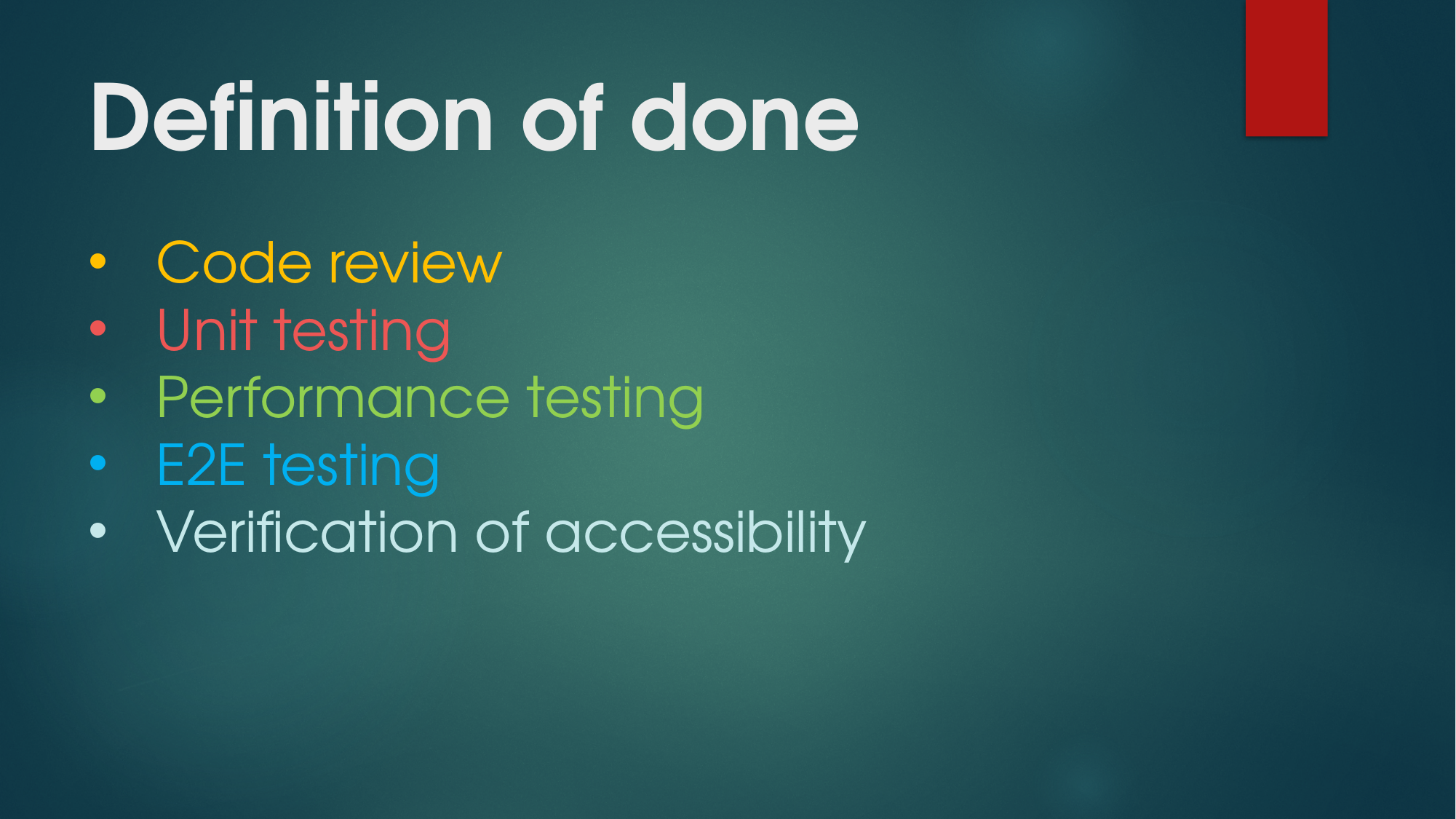

# Definition of done
Code review
Unit testing
Performance testing
E2E testing
Verification of accessibility